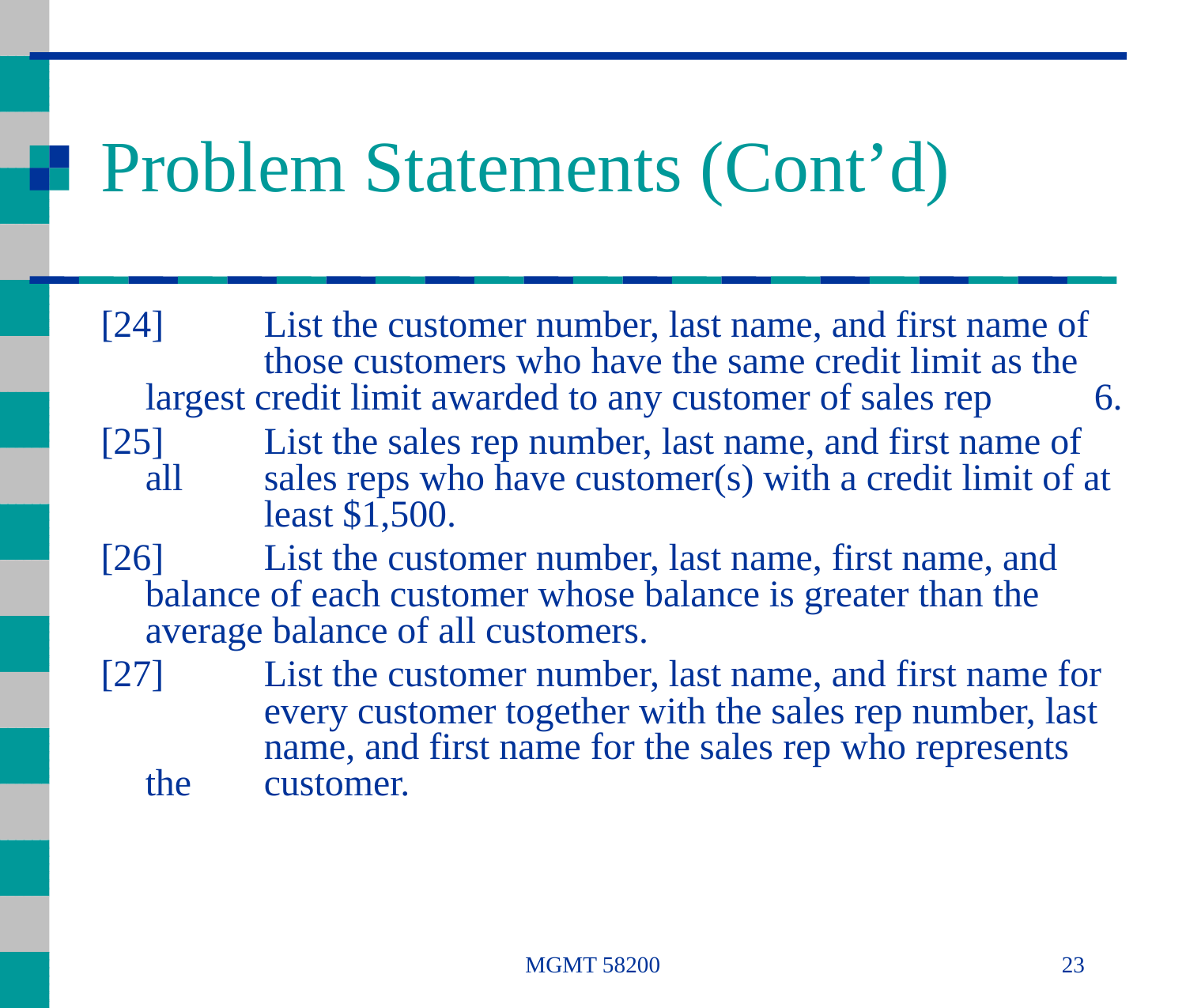

# Problem Statements (Cont’d)
[24]	List the customer number, last name, and first name of 	those customers who have the same credit limit as the 	largest credit limit awarded to any customer of sales rep 	6.
[25]	List the sales rep number, last name, and first name of all 	sales reps who have customer(s) with a credit limit of at 	least $1,500.
[26]	List the customer number, last name, first name, and 	balance of each customer whose balance is greater than the 	average balance of all customers.
[27]	List the customer number, last name, and first name for 	every customer together with the sales rep number, last 	name, and first name for the sales rep who represents the 	customer.
MGMT 58200
23